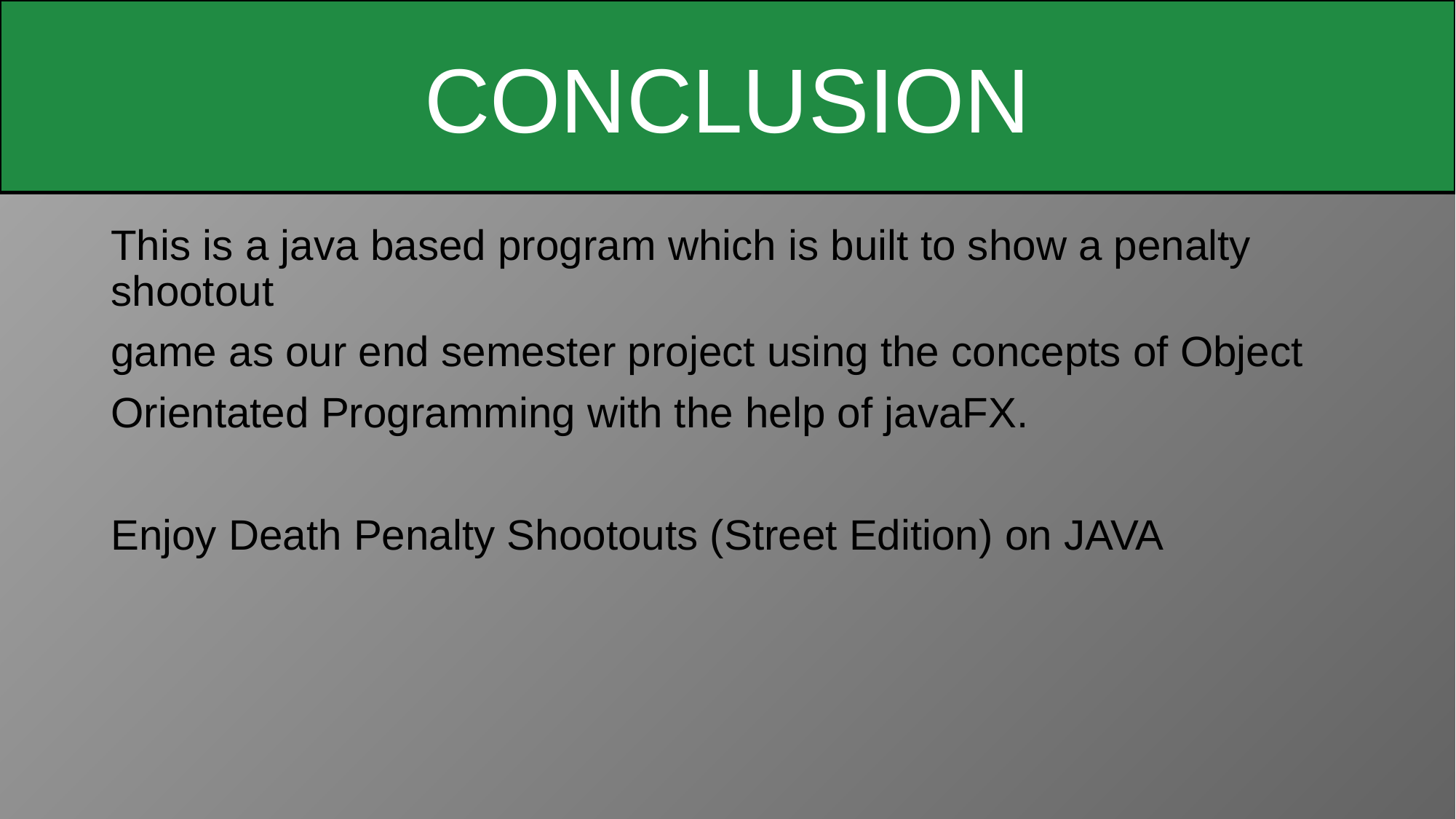

CONCLUSION
This is a java based program which is built to show a penalty shootout
game as our end semester project using the concepts of Object
Orientated Programming with the help of javaFX.

Enjoy Death Penalty Shootouts (Street Edition) on JAVA